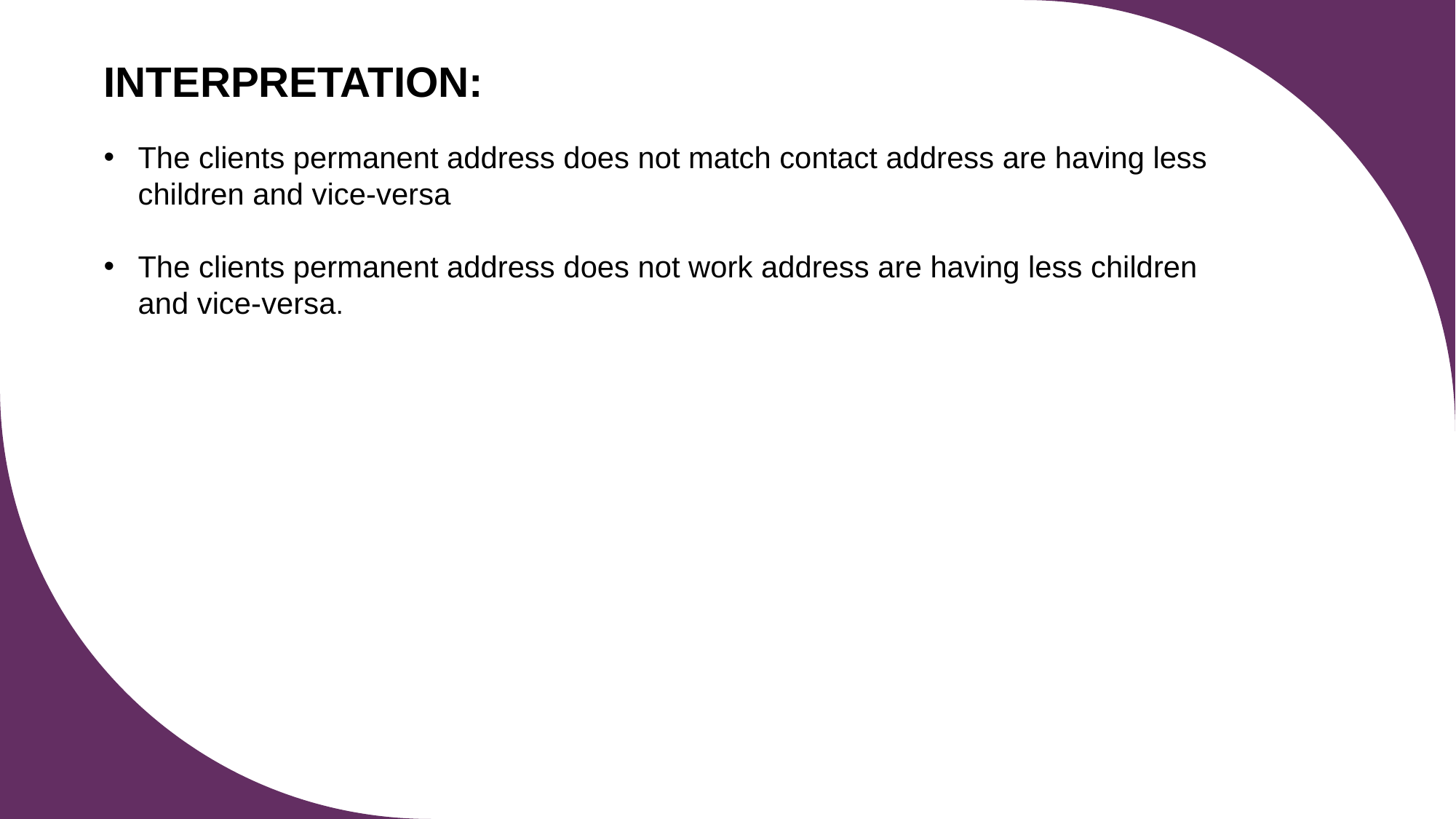

INTERPRETATION:

The clients permanent address does not match contact address are having less children and vice-versa

The clients permanent address does not work address are having less children and vice-versa.